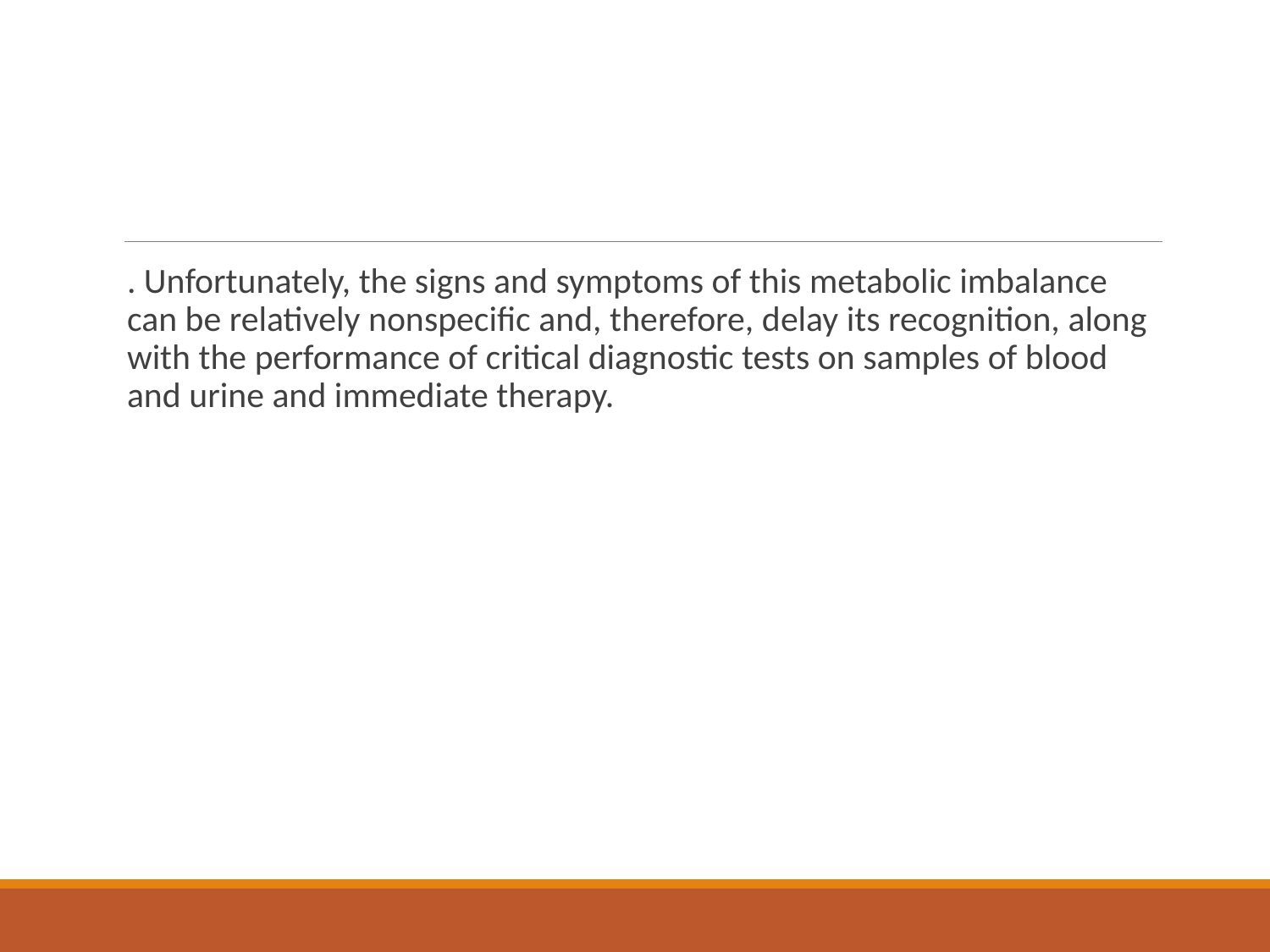

#
. Unfortunately, the signs and symptoms of this metabolic imbalance can be relatively nonspecific and, therefore, delay its recognition, along with the performance of critical diagnostic tests on samples of blood and urine and immediate therapy.